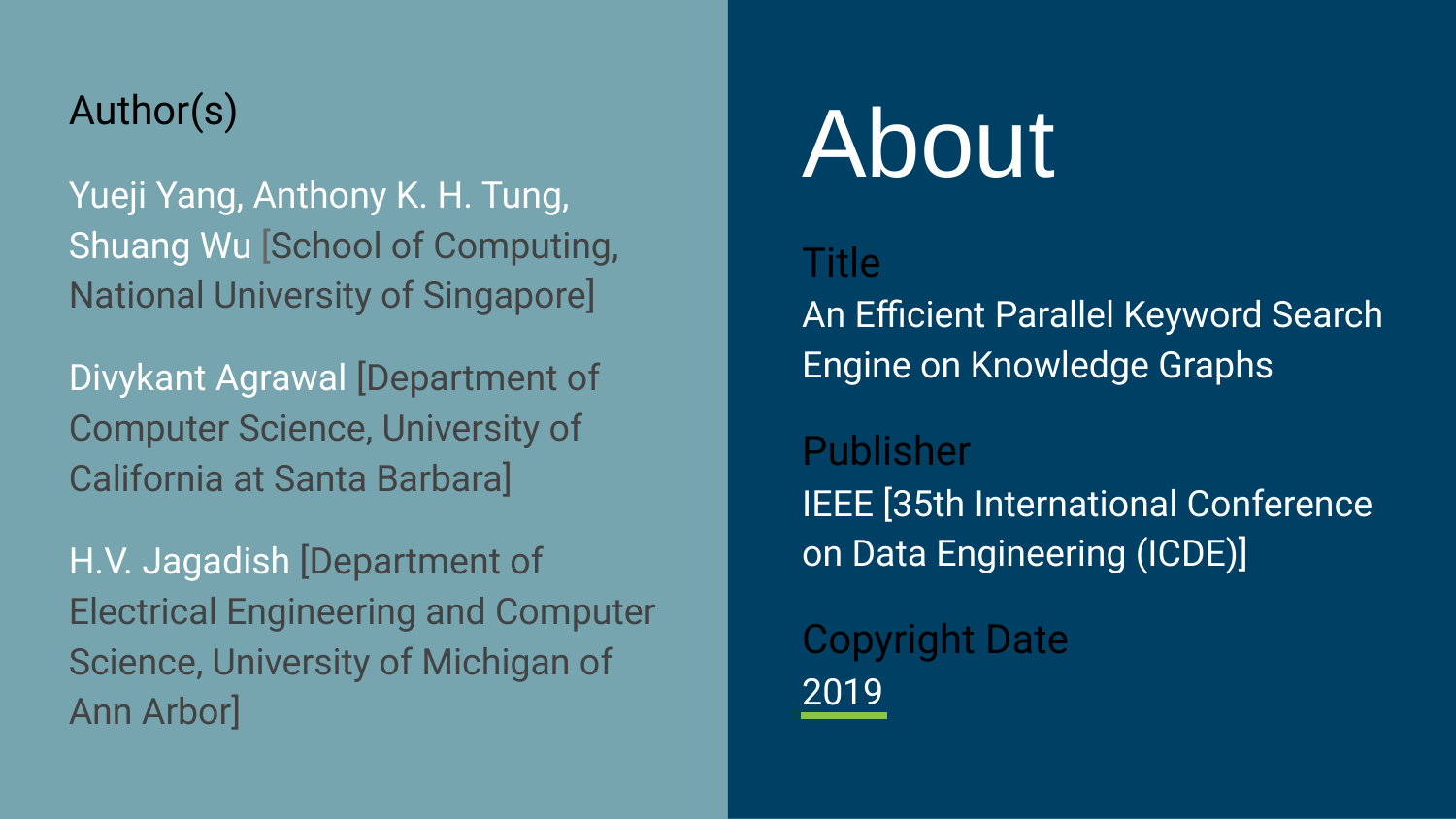

About
Title
An Efficient Parallel Keyword Search Engine on Knowledge Graphs
Publisher
IEEE [35th International Conference on Data Engineering (ICDE)]
Copyright Date
2019

# Author(s)
Yueji Yang, Anthony K. H. Tung, Shuang Wu [School of Computing, National University of Singapore]
Divykant Agrawal [Department of Computer Science, University of California at Santa Barbara]
H.V. Jagadish [Department of Electrical Engineering and Computer Science, University of Michigan of Ann Arbor]